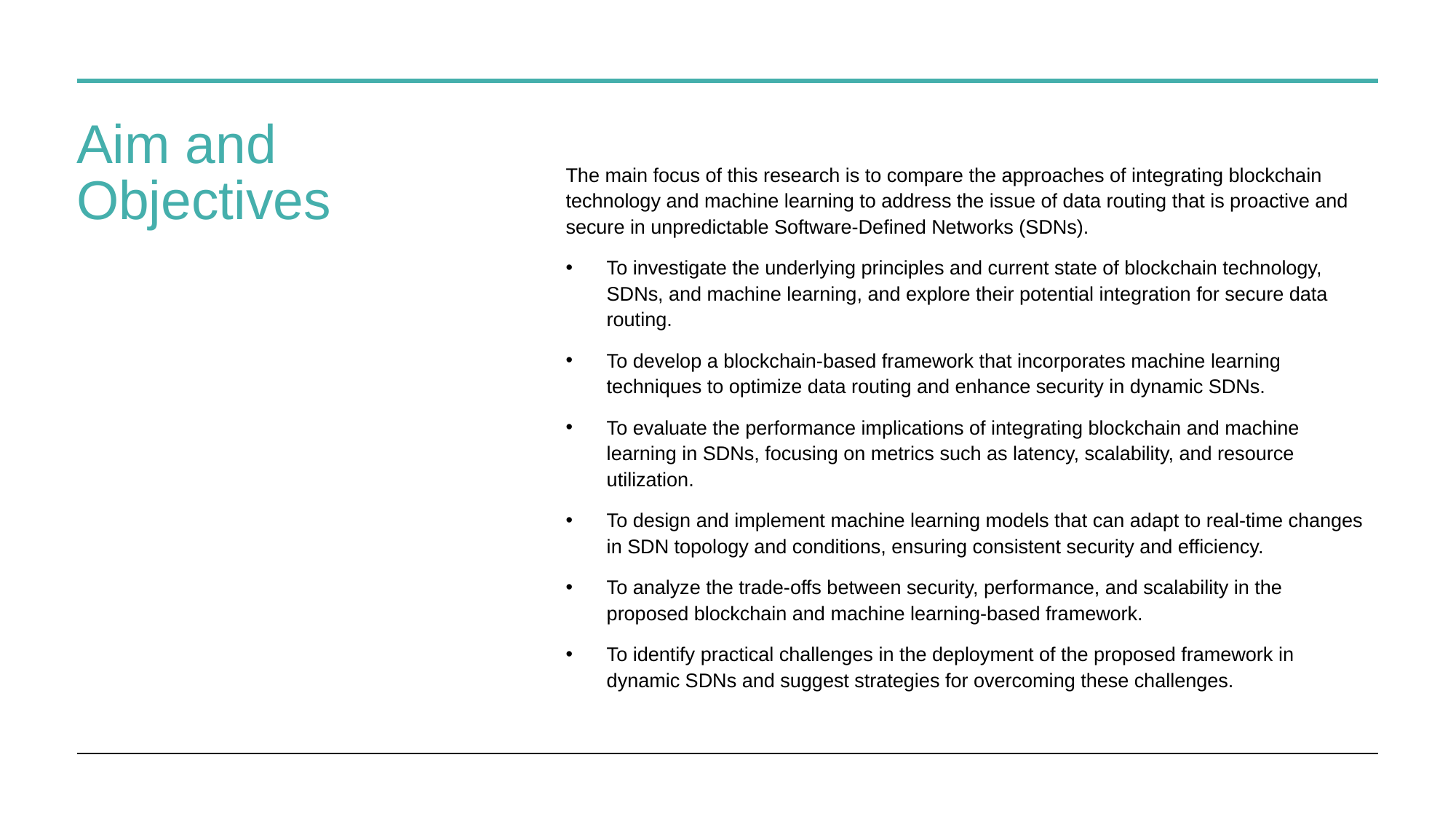

# Aim and Objectives

The main focus of this research is to compare the approaches of integrating blockchain technology and machine learning to address the issue of data routing that is proactive and secure in unpredictable Software-Defined Networks (SDNs).
To investigate the underlying principles and current state of blockchain technology, SDNs, and machine learning, and explore their potential integration for secure data routing.
To develop a blockchain-based framework that incorporates machine learning techniques to optimize data routing and enhance security in dynamic SDNs.
To evaluate the performance implications of integrating blockchain and machine learning in SDNs, focusing on metrics such as latency, scalability, and resource utilization.
To design and implement machine learning models that can adapt to real-time changes in SDN topology and conditions, ensuring consistent security and efficiency.
To analyze the trade-offs between security, performance, and scalability in the proposed blockchain and machine learning-based framework.
To identify practical challenges in the deployment of the proposed framework in dynamic SDNs and suggest strategies for overcoming these challenges.